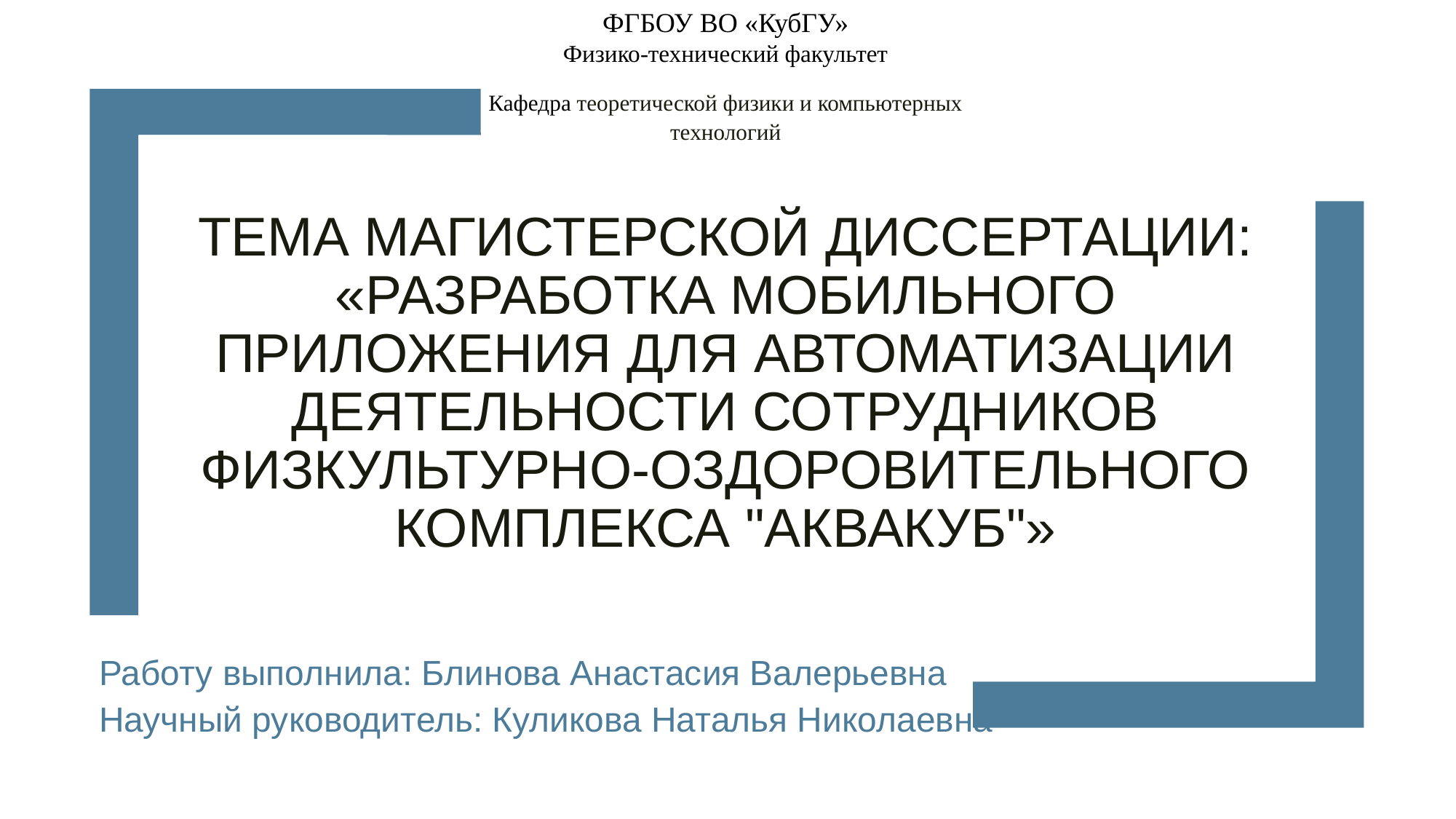

ФГБОУ ВО «КубГУ»
Физико-технический факультет

Кафедра теоретической физики и компьютерных технологий
# Тема магистерской диссертации: «Разработка мобильного приложения для автоматизации деятельности сотрудников физкультурно-оздоровительного комплекса "АкваКУБ"»
Работу выполнила: Блинова Анастасия Валерьевна
Научный руководитель: Куликова Наталья Николаевна